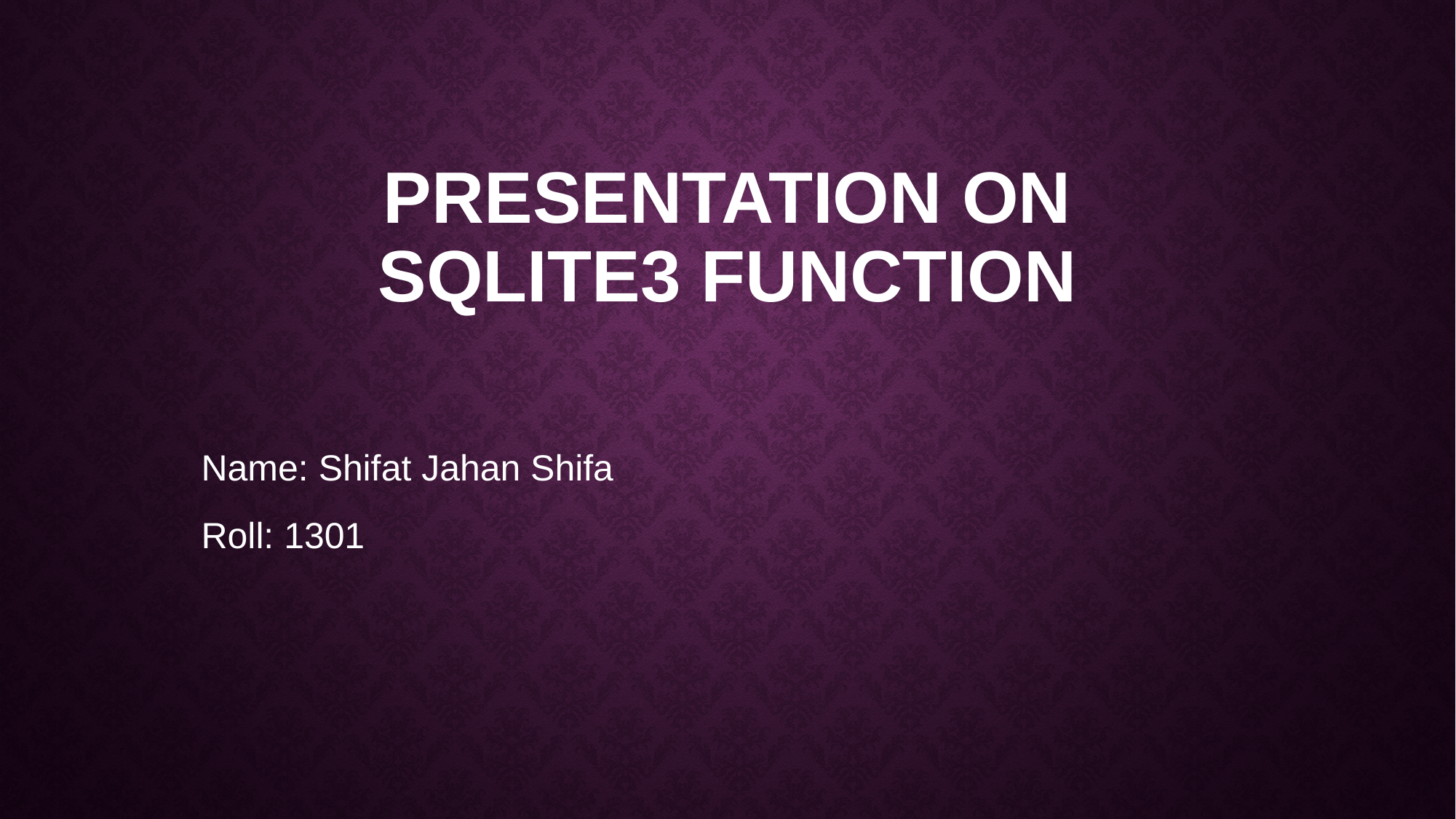

# Presentation on SQLite3 function
Name: Shifat Jahan Shifa
Roll: 1301